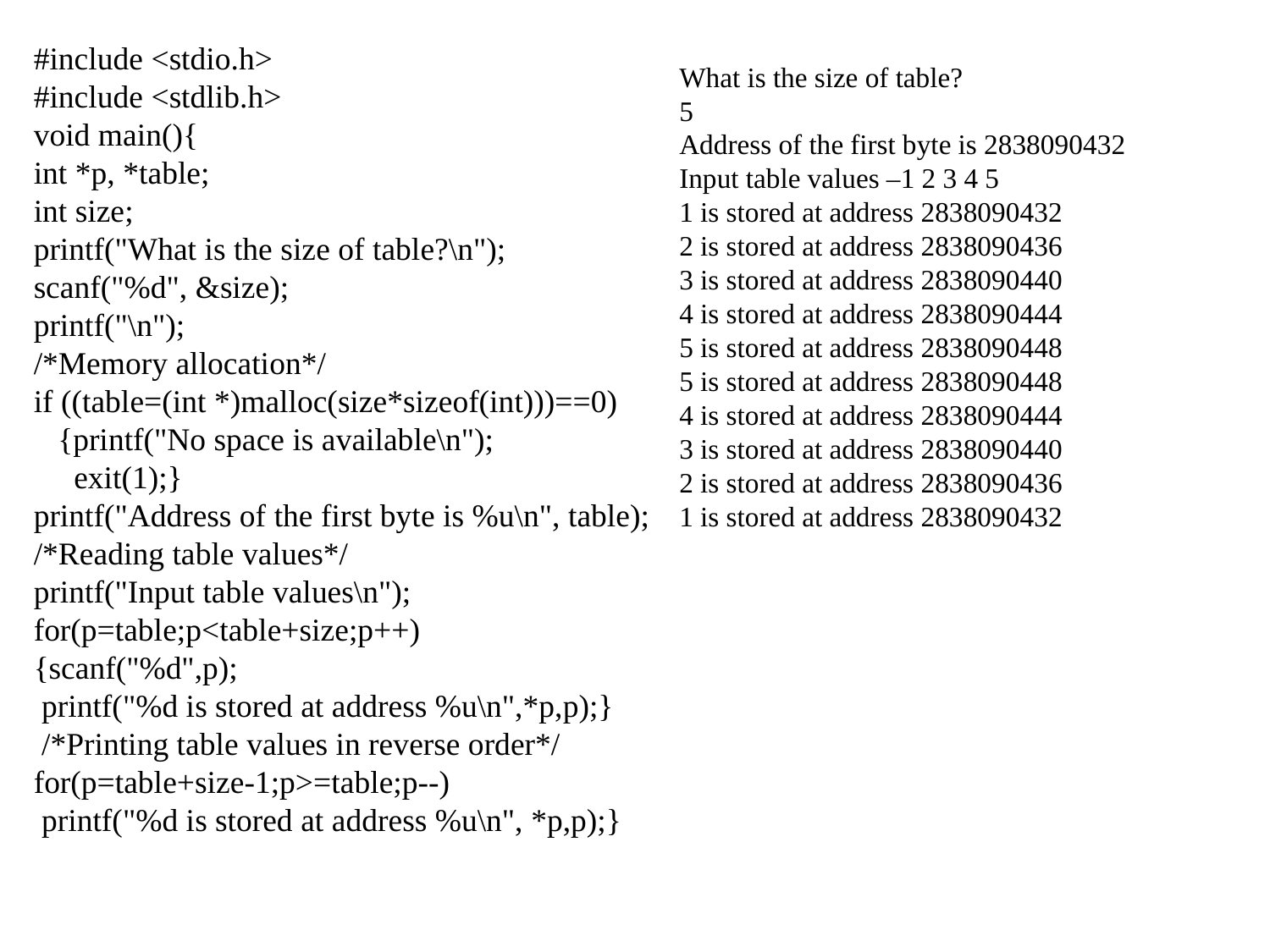

#include <stdio.h>
#include <stdlib.h>
void main(){
int *p, *table;
int size;
printf("What is the size of table?\n");
scanf("%d", &size);
printf("\n");
/*Memory allocation*/
if ((table=(int *)malloc(size*sizeof(int)))==0)
   {printf("No space is available\n");
     exit(1);}
printf("Address of the first byte is %u\n", table);
/*Reading table values*/
printf("Input table values\n");
for(p=table;p<table+size;p++)
{scanf("%d",p);
 printf("%d is stored at address %u\n",*p,p);}
 /*Printing table values in reverse order*/
for(p=table+size-1;p>=table;p--)
 printf("%d is stored at address %u\n", *p,p);}
What is the size of table?
5
Address of the first byte is 2838090432
Input table values –1 2 3 4 5
1 is stored at address 2838090432
2 is stored at address 2838090436
3 is stored at address 2838090440
4 is stored at address 2838090444
5 is stored at address 2838090448
5 is stored at address 2838090448
4 is stored at address 2838090444
3 is stored at address 2838090440
2 is stored at address 2838090436
1 is stored at address 2838090432